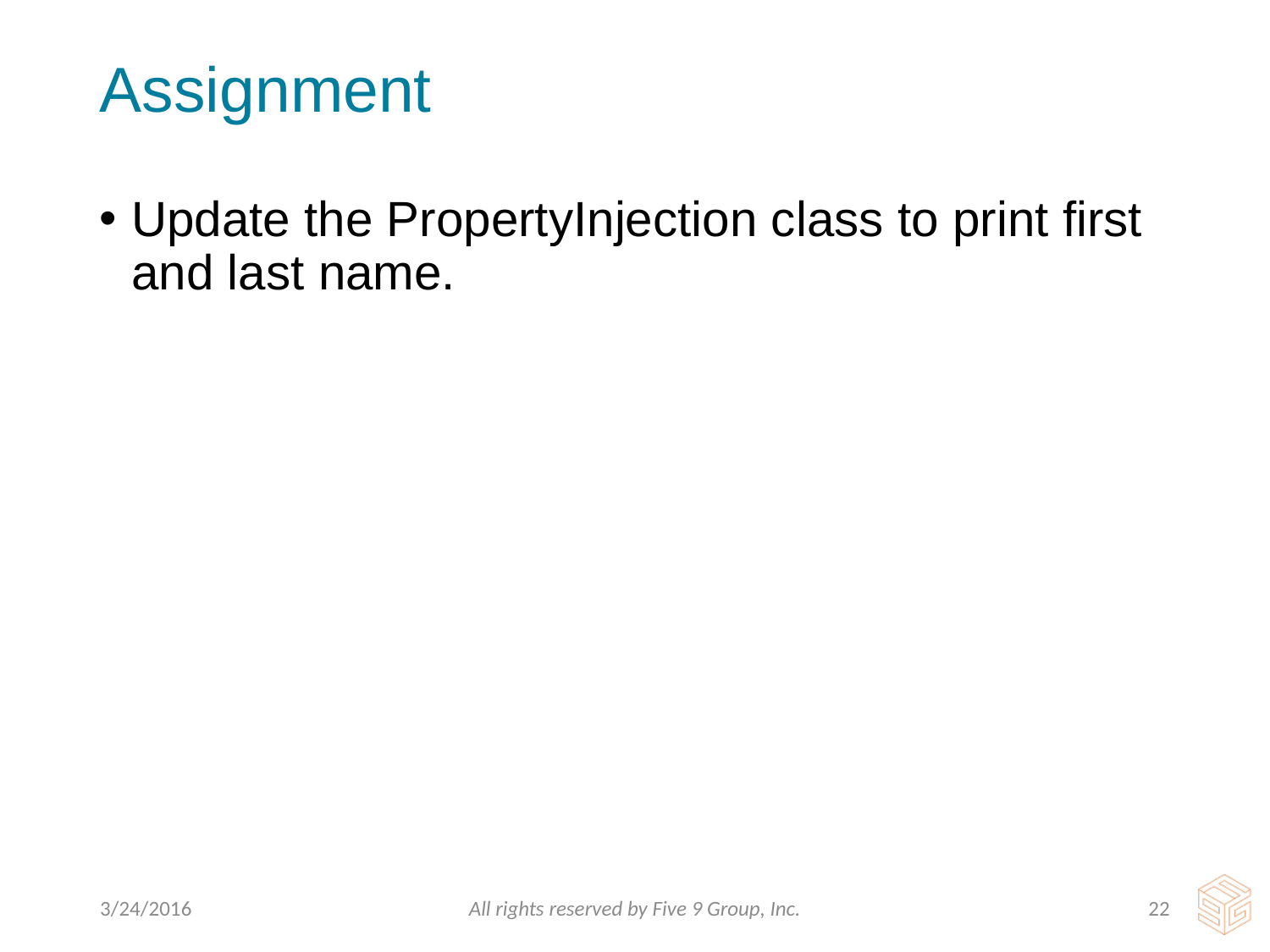

# Assignment
Update the PropertyInjection class to print first and last name.

3/24/2016
All rights reserved by Five 9 Group, Inc.
22